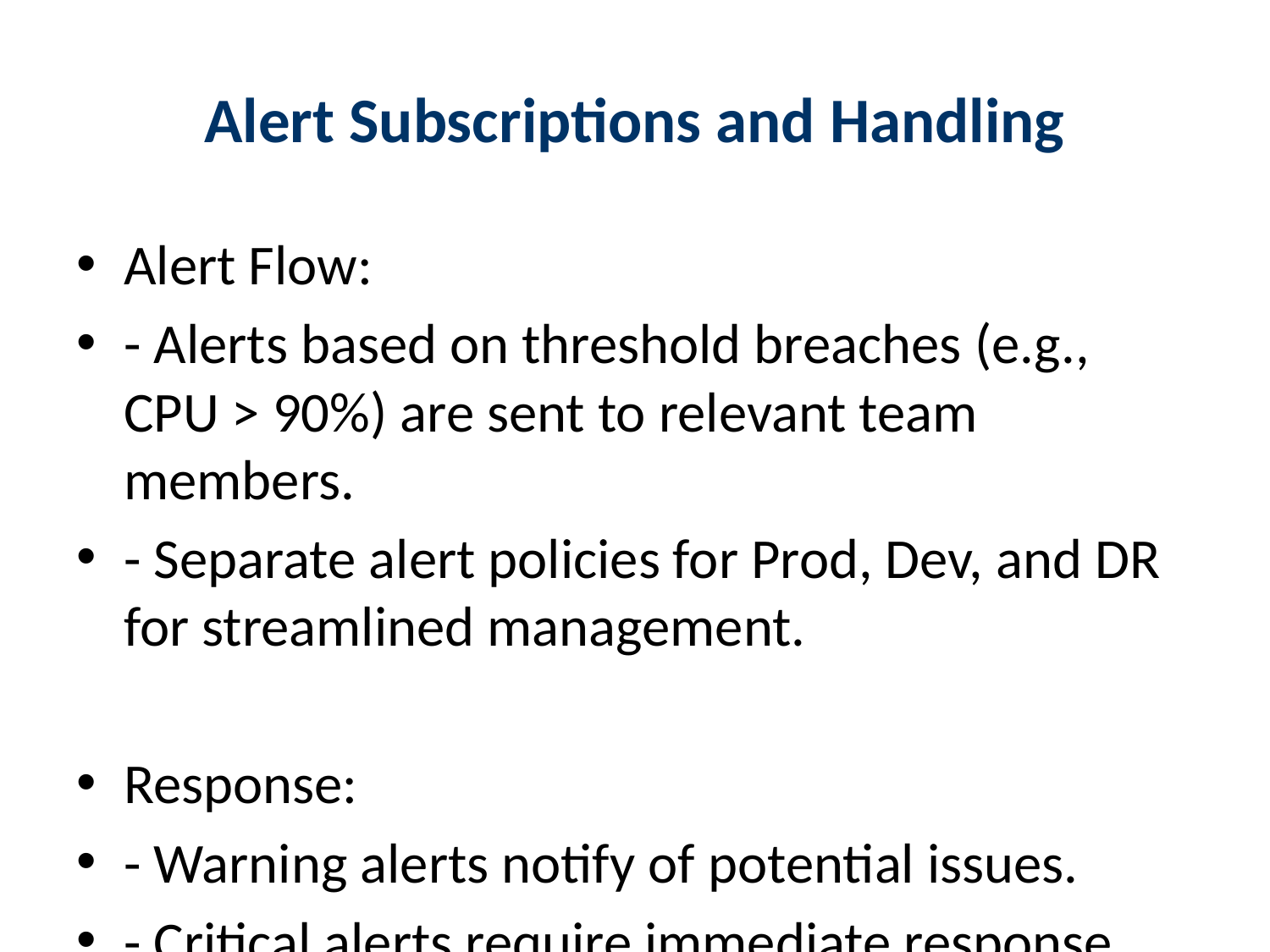

# Alert Subscriptions and Handling
Alert Flow:
- Alerts based on threshold breaches (e.g., CPU > 90%) are sent to relevant team members.
- Separate alert policies for Prod, Dev, and DR for streamlined management.

Response:
- Warning alerts notify of potential issues.
- Critical alerts require immediate response.